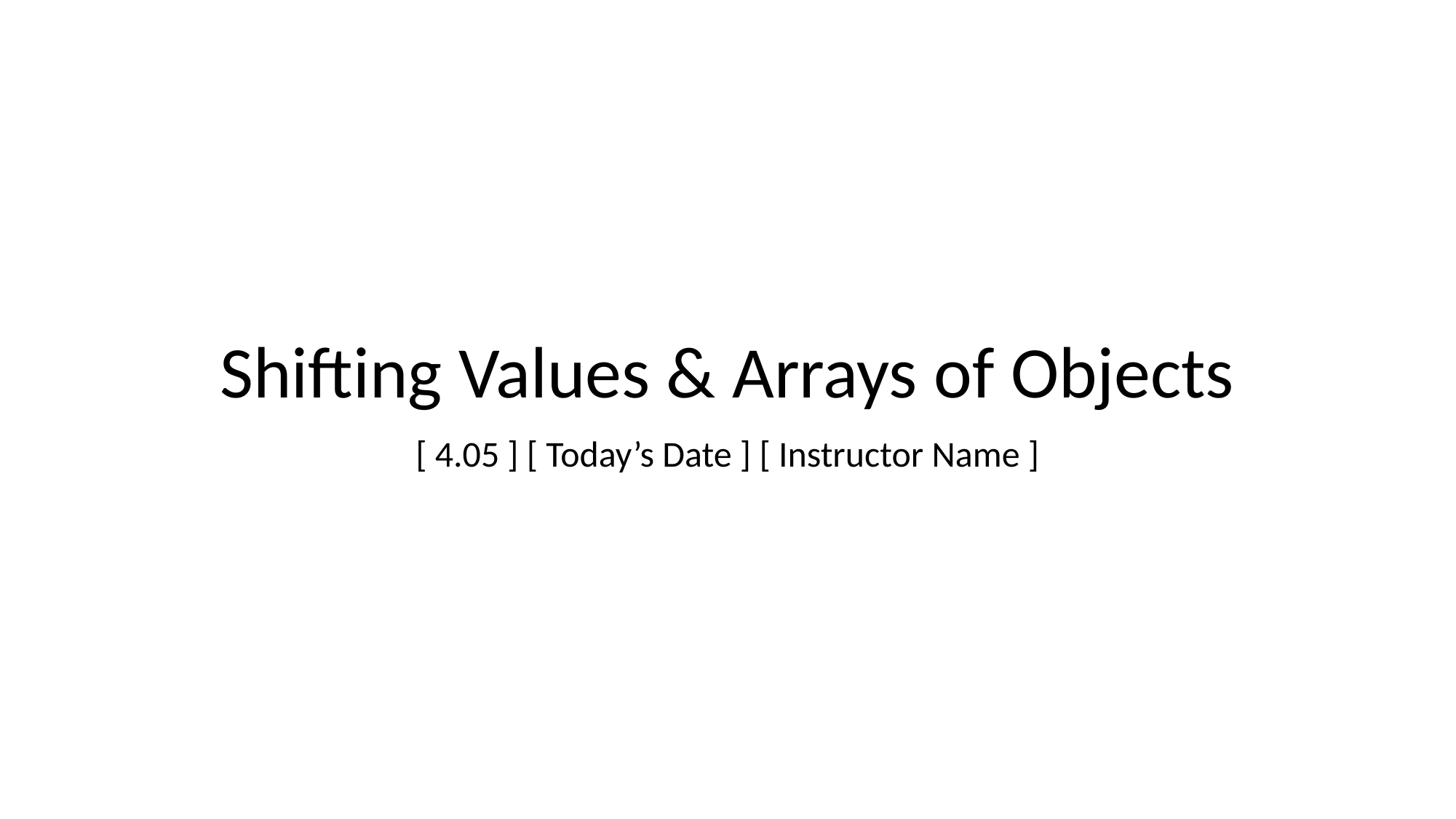

# Shifting Values & Arrays of Objects
[ 4.05 ] [ Today’s Date ] [ Instructor Name ]